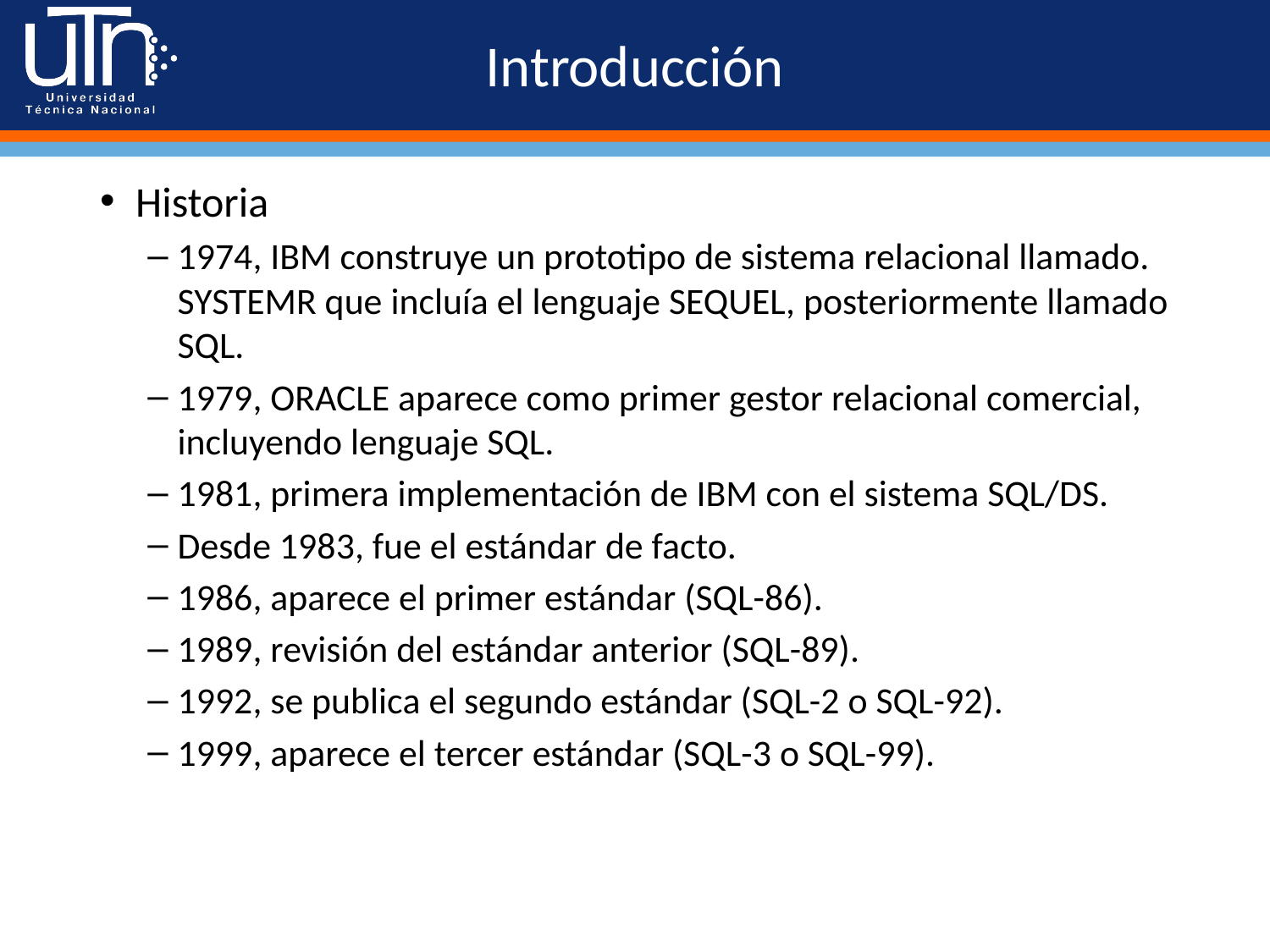

# Introducción
Historia
1974, IBM construye un prototipo de sistema relacional llamado. SYSTEMR que incluía el lenguaje SEQUEL, posteriormente llamado SQL.
1979, ORACLE aparece como primer gestor relacional comercial, incluyendo lenguaje SQL.
1981, primera implementación de IBM con el sistema SQL/DS.
Desde 1983, fue el estándar de facto.
1986, aparece el primer estándar (SQL-86).
1989, revisión del estándar anterior (SQL-89).
1992, se publica el segundo estándar (SQL-2 o SQL-92).
1999, aparece el tercer estándar (SQL-3 o SQL-99).